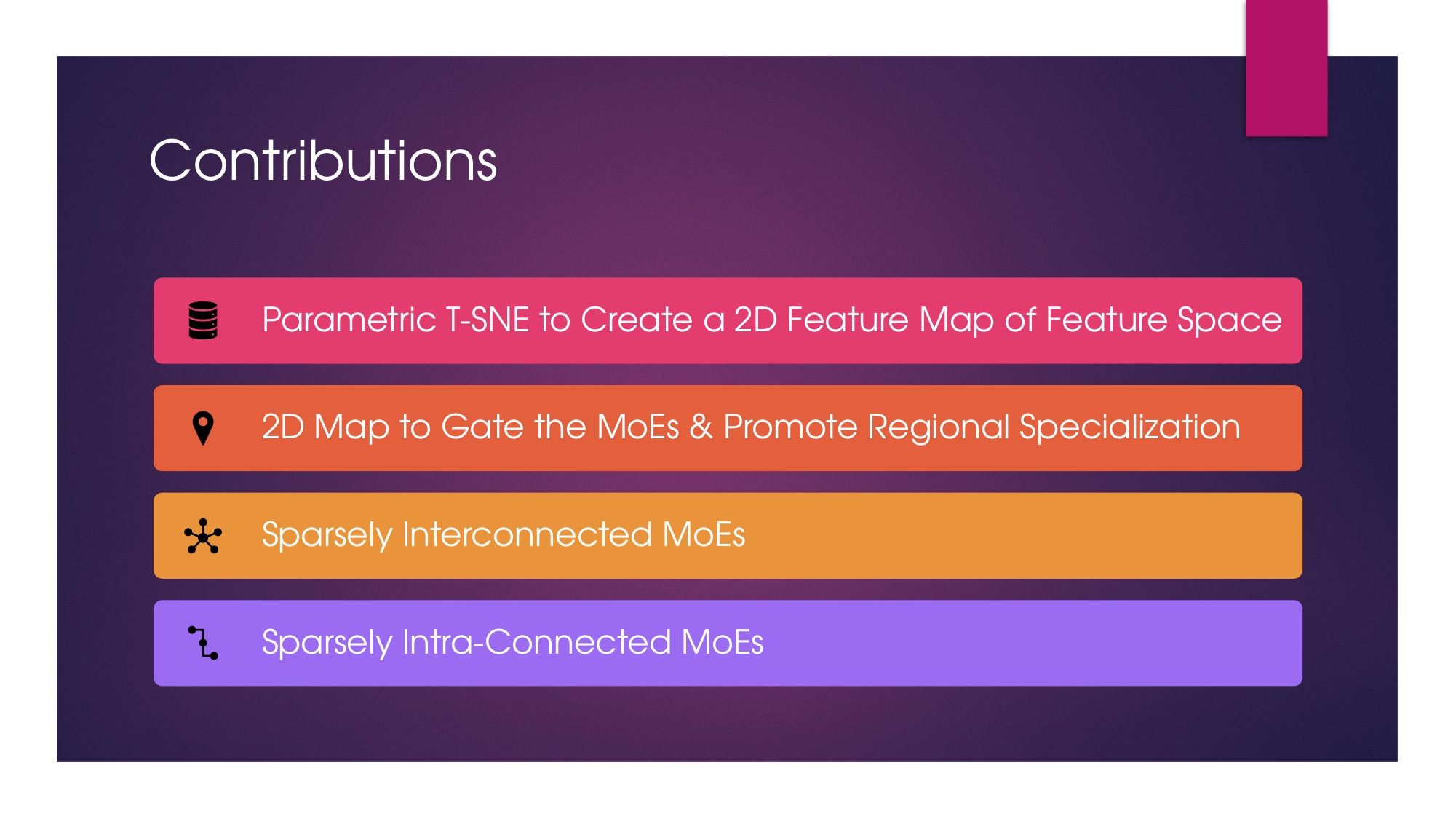

# Contributions
Parametric T-SNE to Create a 2D Feature Map of Feature Space
2D Map to Gate the MoEs & Promote Regional Specialization
Sparsely Interconnected MoEs
Sparsely Intra-Connected MoEs